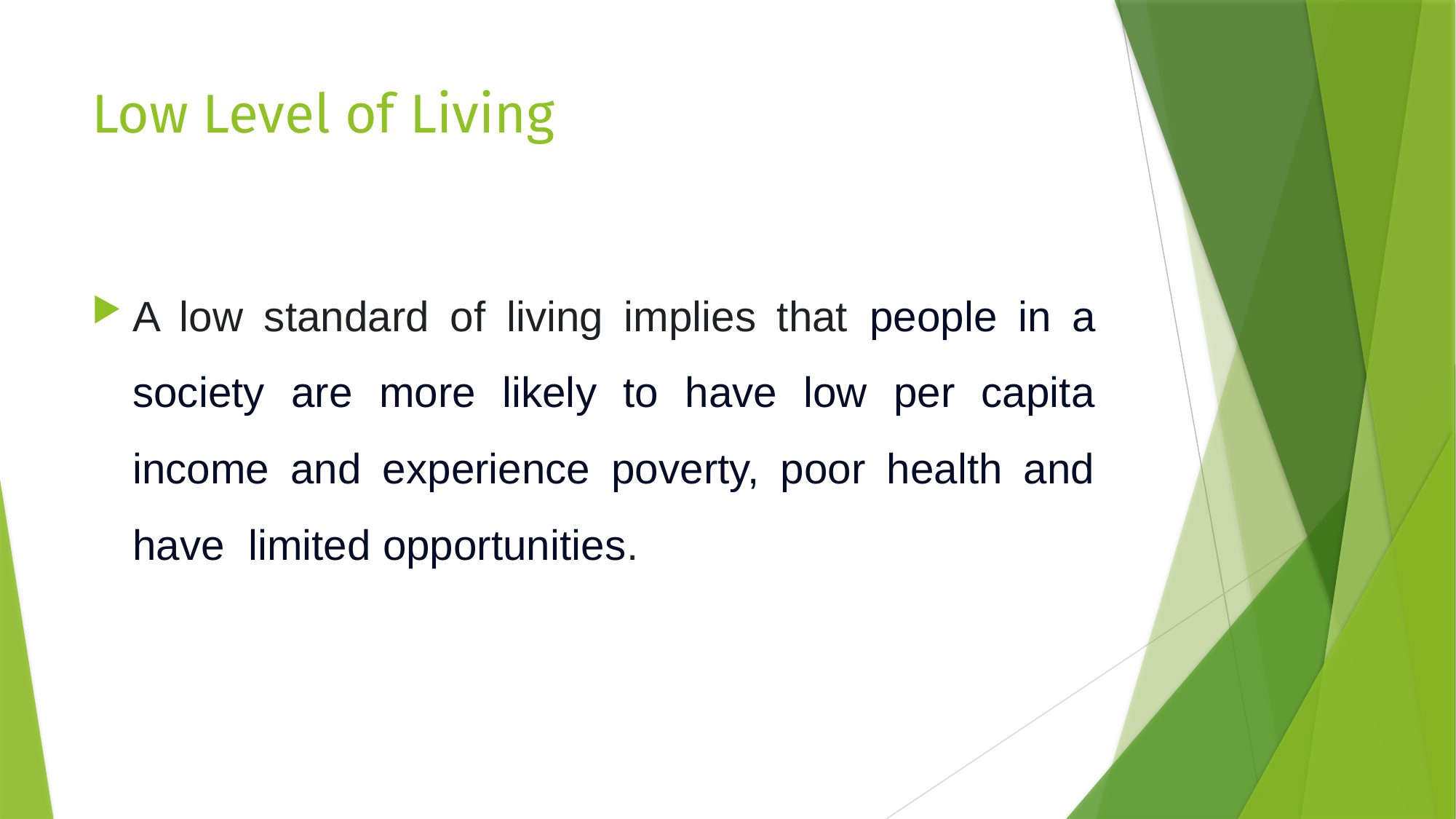

# Low Level of Living
A low standard of living implies that people in a society are more likely to have low per capita income and experience poverty, poor health and have  limited opportunities.